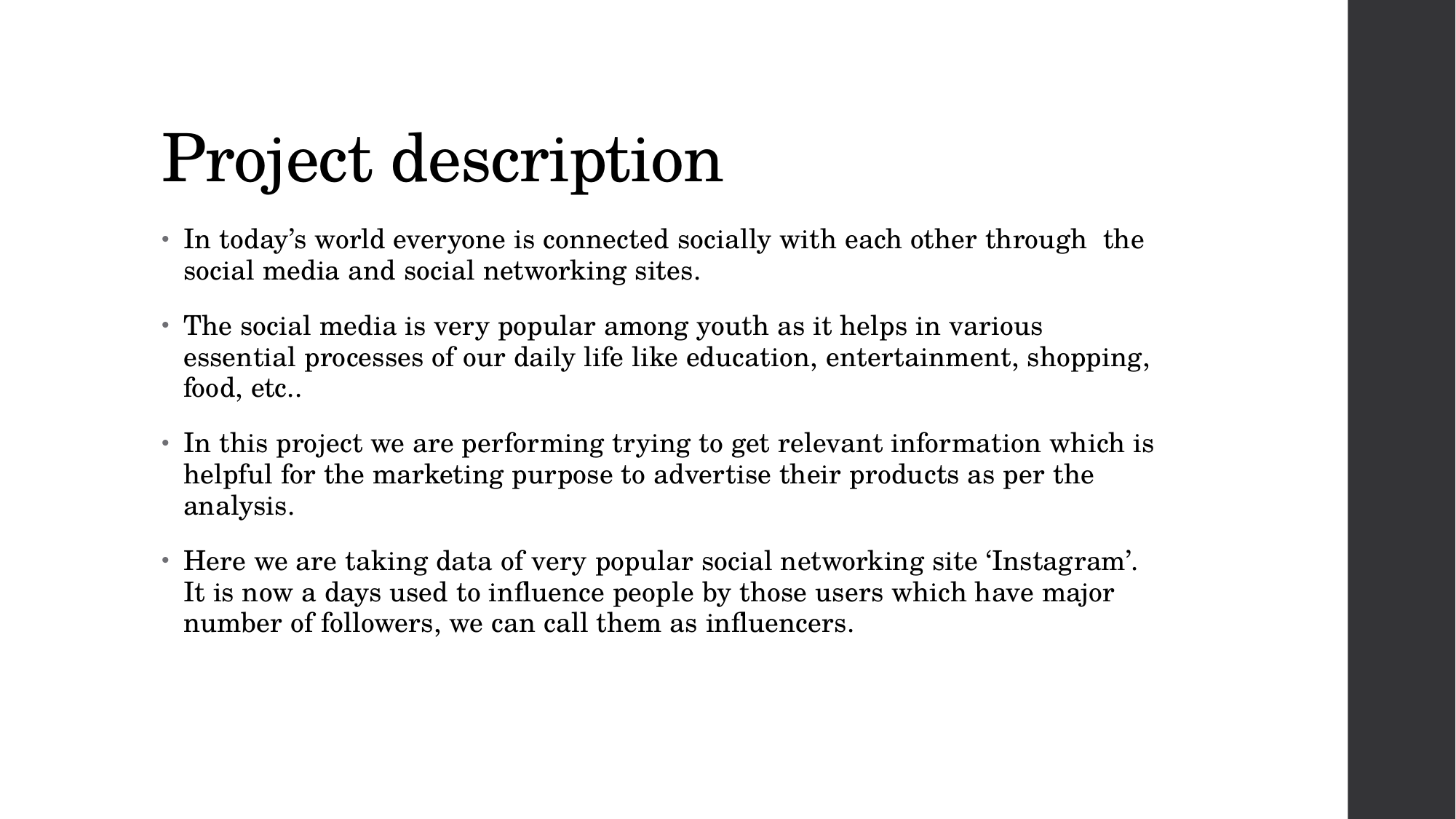

# Project description
In today’s world everyone is connected socially with each other through  the social media and social networking sites.
The social media is very popular among youth as it helps in various essential processes of our daily life like education, entertainment, shopping, food, etc..
In this project we are performing trying to get relevant information which is helpful for the marketing purpose to advertise their products as per the analysis.
Here we are taking data of very popular social networking site ‘Instagram’. It is now a days used to influence people by those users which have major number of followers, we can call them as influencers.